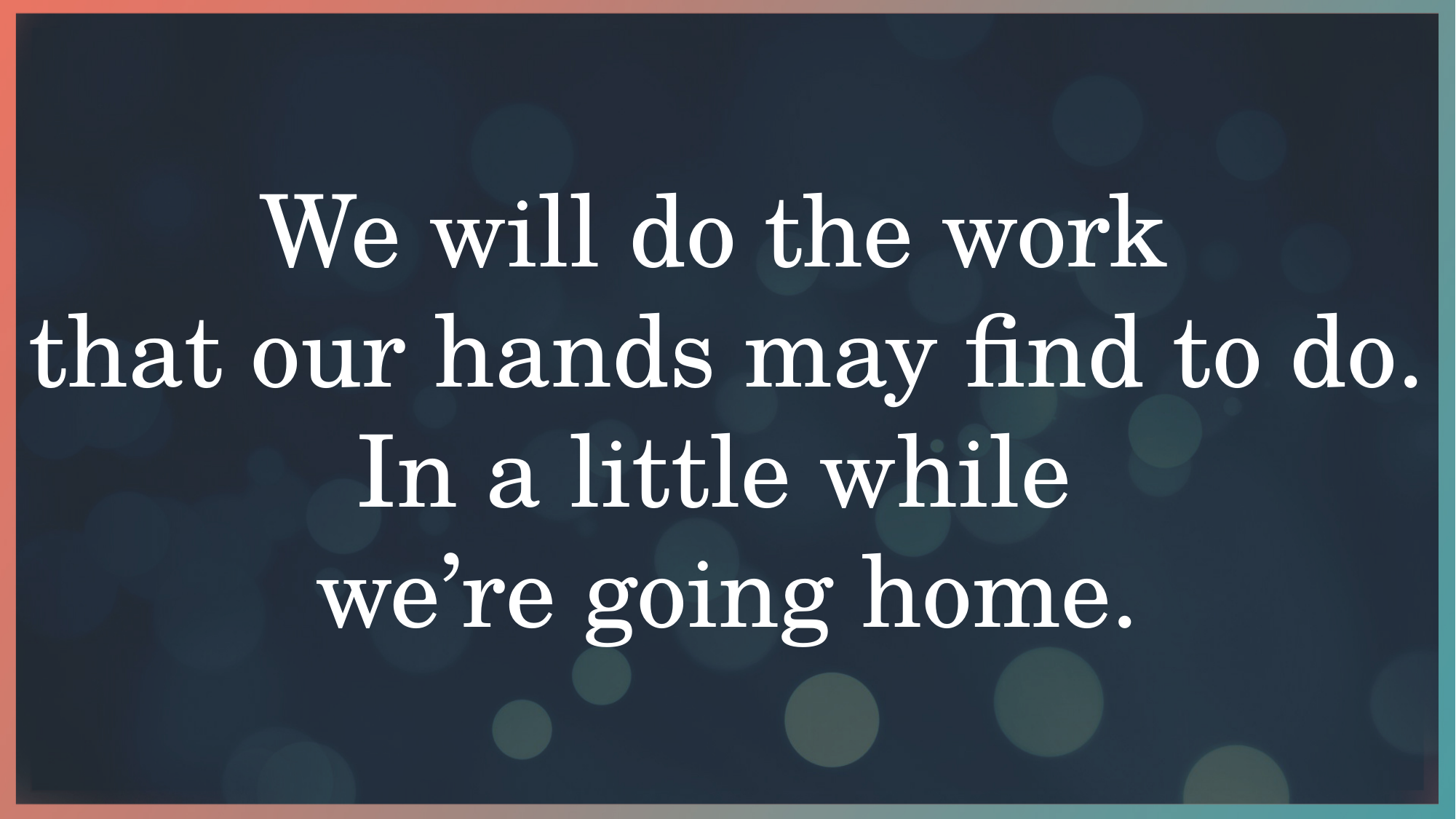

We will do the work
that our hands may find to do.
In a little while
we’re going home.